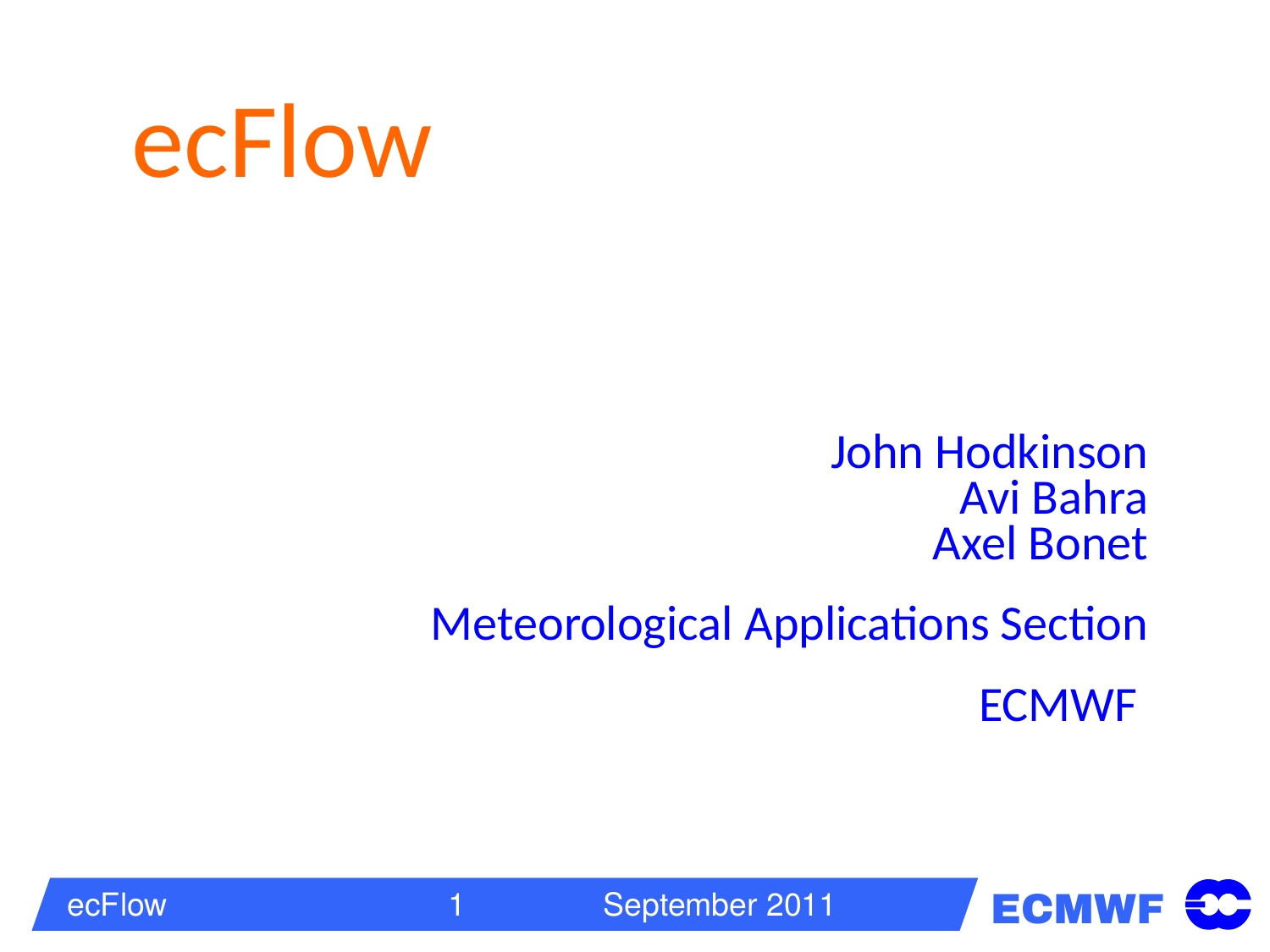

ecFlow
John Hodkinson
Avi Bahra
 Axel Bonet
Meteorological Applications Section
ECMWF